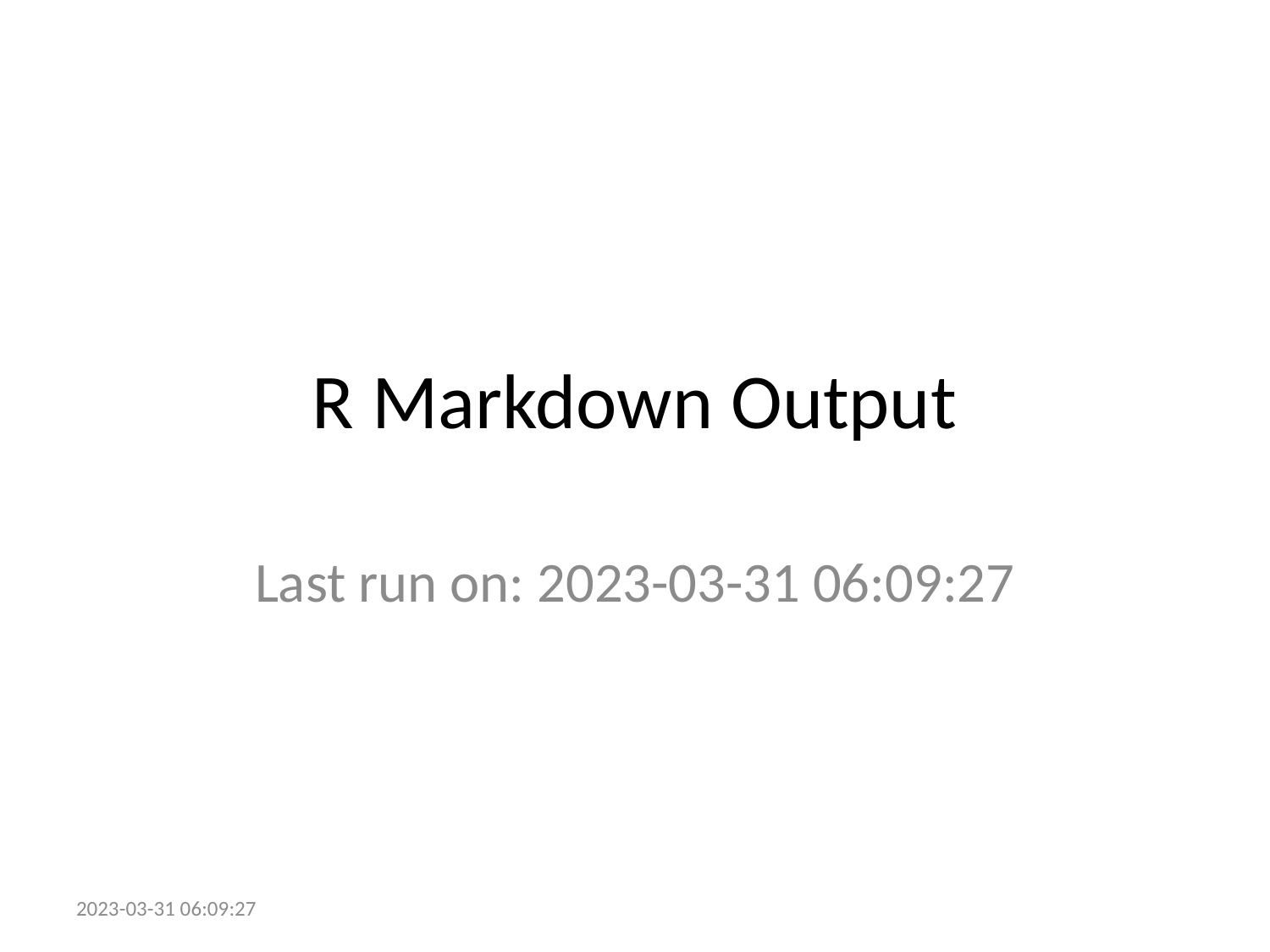

# R Markdown Output
Last run on: 2023-03-31 06:09:27
2023-03-31 06:09:27